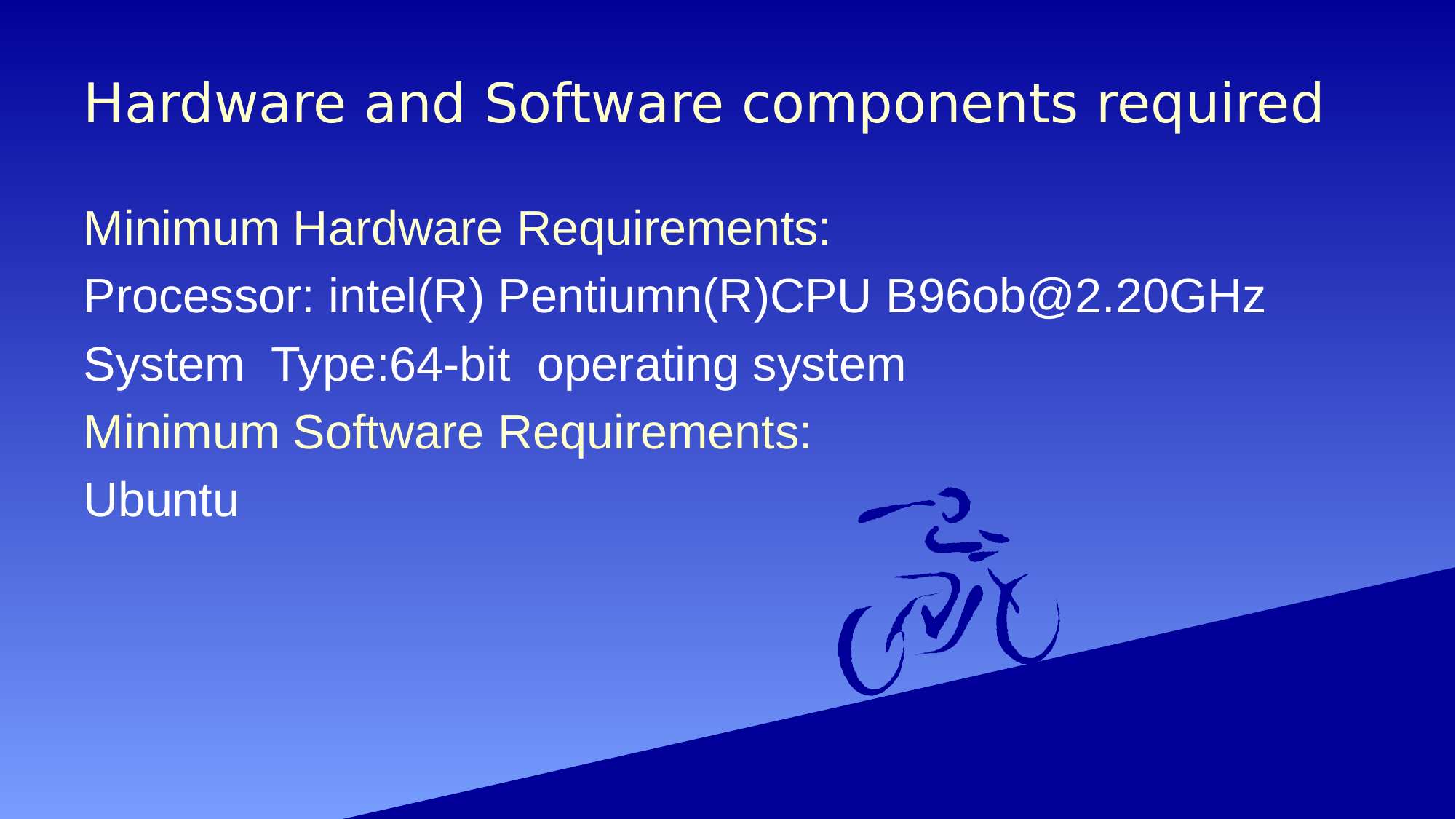

# Hardware and Software components required
Minimum Hardware Requirements:
Processor: intel(R) Pentiumn(R)CPU B96ob@2.20GHz
System  Type:64-bit  operating system
Minimum Software Requirements:
Ubuntu